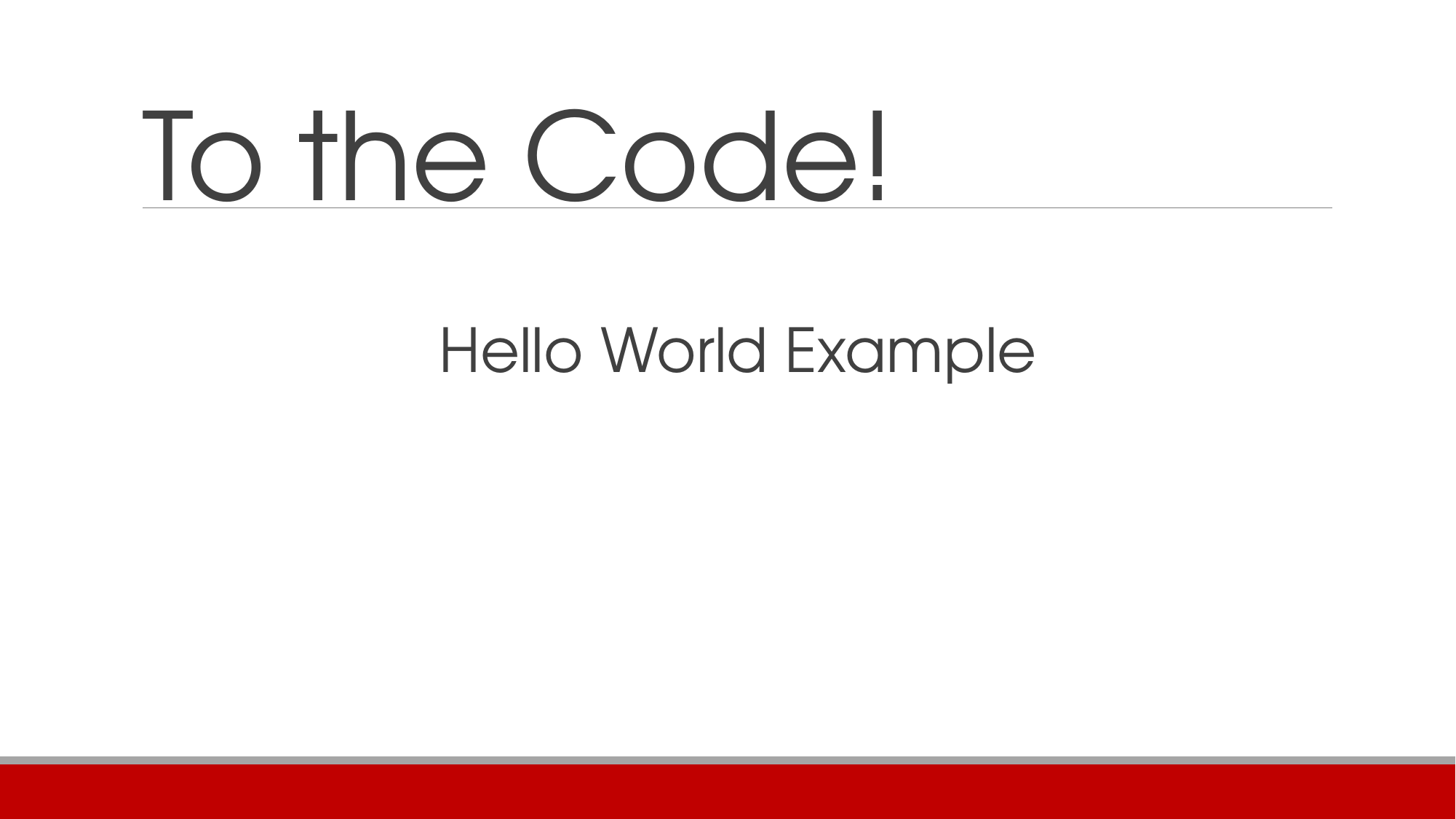

# To the Code!

Hello World Example